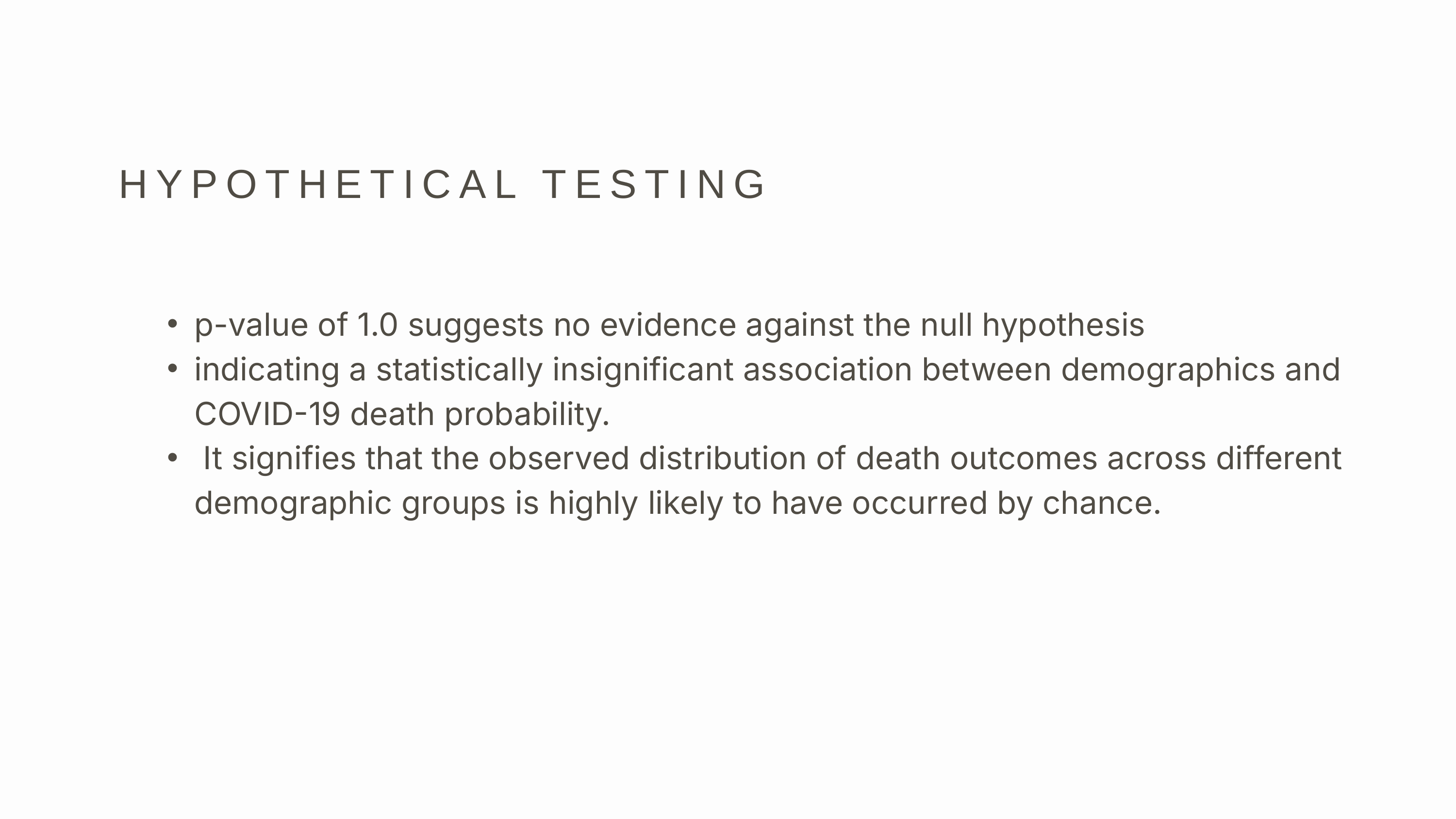

HYPOTHETICAL TESTING
p-value of 1.0 suggests no evidence against the null hypothesis
indicating a statistically insignificant association between demographics and COVID-19 death probability.
 It signifies that the observed distribution of death outcomes across different demographic groups is highly likely to have occurred by chance.